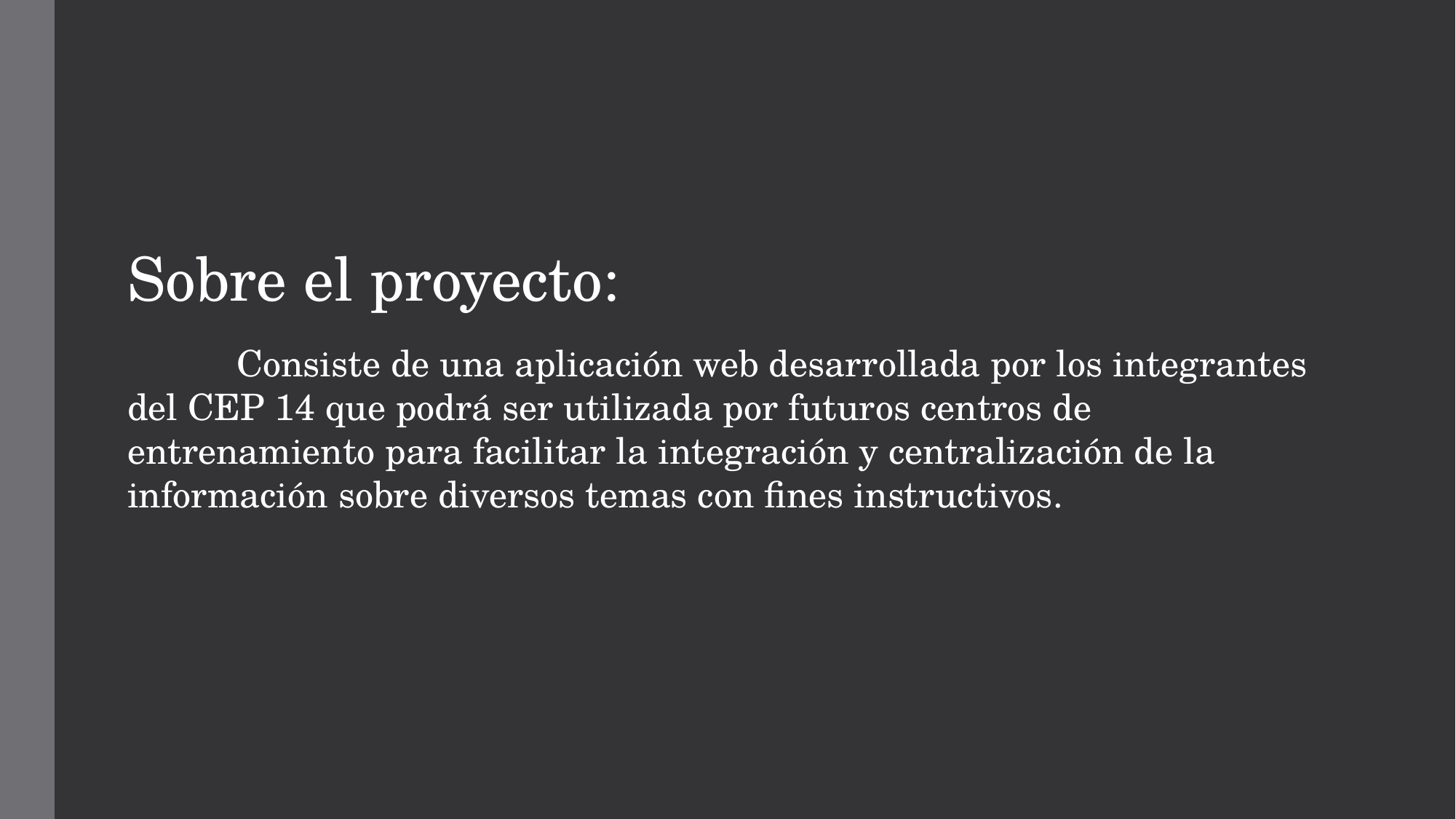

Sobre el proyecto:
	Consiste de una aplicación web desarrollada por los integrantes del CEP 14 que podrá ser utilizada por futuros centros de entrenamiento para facilitar la integración y centralización de la información sobre diversos temas con fines instructivos.